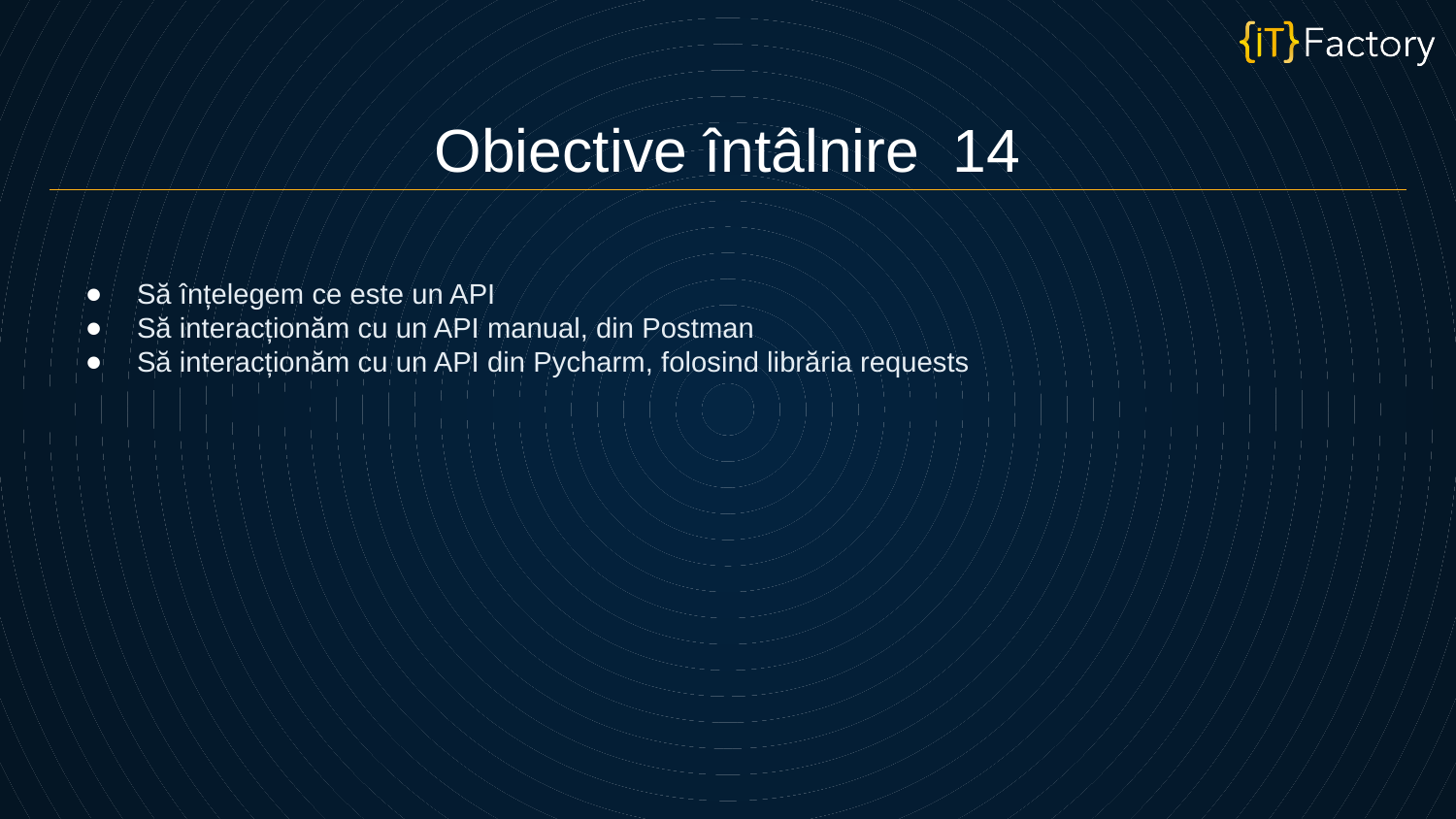

Obiective întâlnire  14

Să înțelegem ce este un API
Să interacționăm cu un API manual, din Postman
Să interacționăm cu un API din Pycharm, folosind librăria requests